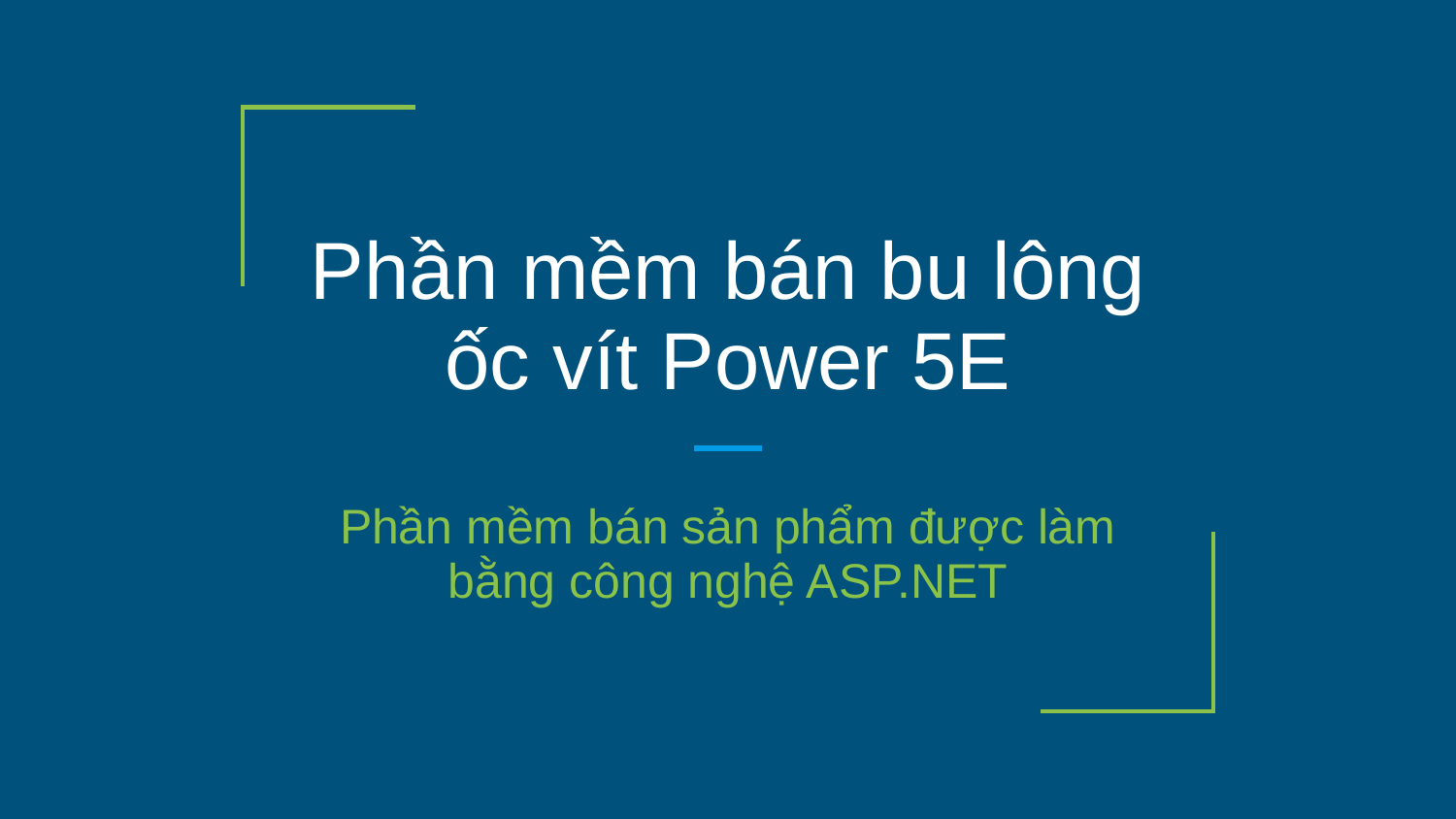

# Phần mềm bán bu lông ốc vít Power 5E
Phần mềm bán sản phẩm được làm bằng công nghệ ASP.NET